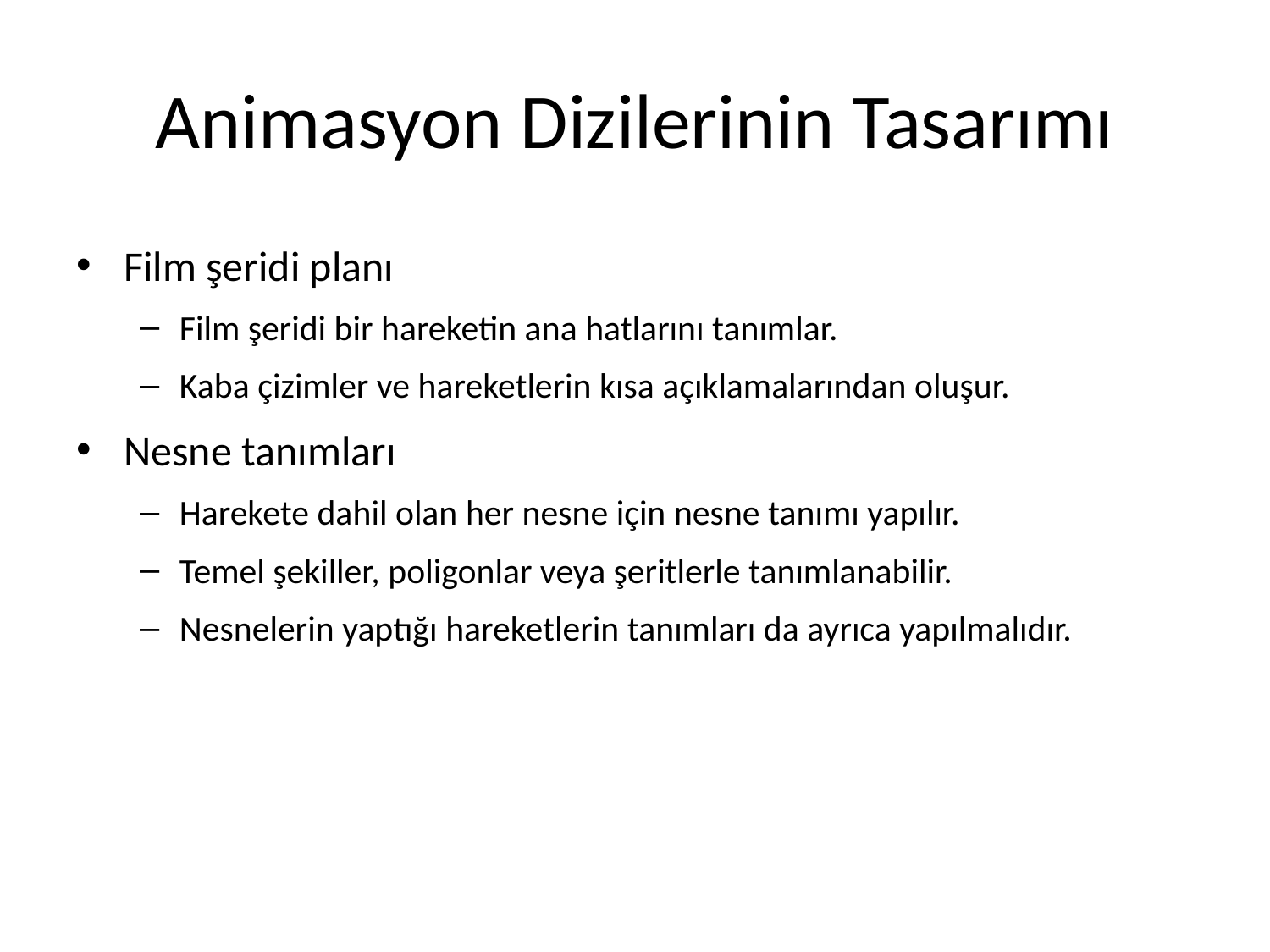

# Animasyon Dizilerinin Tasarımı
Film şeridi planı
Film şeridi bir hareketin ana hatlarını tanımlar.
Kaba çizimler ve hareketlerin kısa açıklamalarından oluşur.
Nesne tanımları
Harekete dahil olan her nesne için nesne tanımı yapılır.
Temel şekiller, poligonlar veya şeritlerle tanımlanabilir.
Nesnelerin yaptığı hareketlerin tanımları da ayrıca yapılmalıdır.